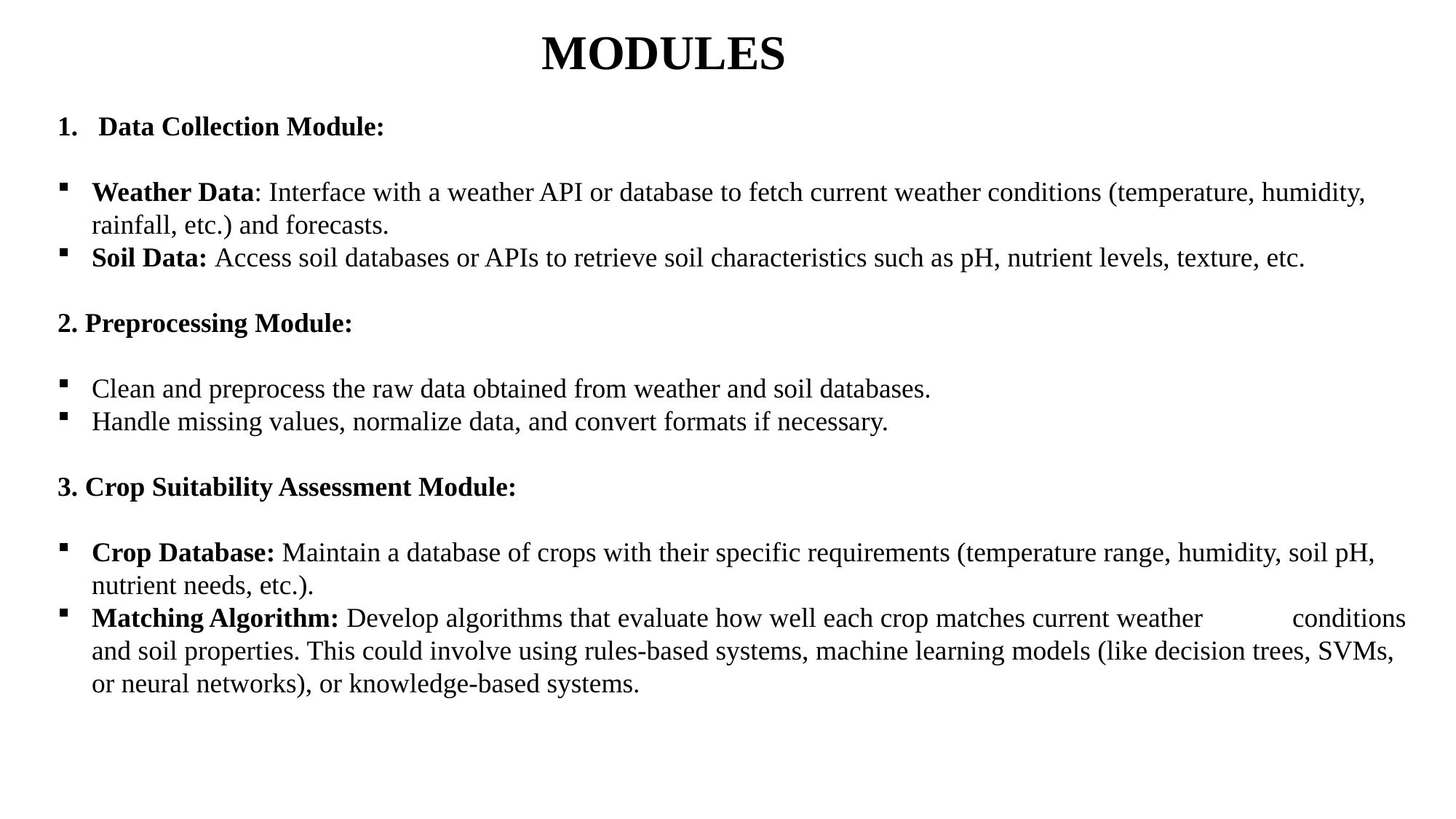

MODULES

Data Collection Module:

Weather Data: Interface with a weather API or database to fetch current weather conditions (temperature, humidity, rainfall, etc.) and forecasts.
Soil Data: Access soil databases or APIs to retrieve soil characteristics such as pH, nutrient levels, texture, etc.

2. Preprocessing Module:

Clean and preprocess the raw data obtained from weather and soil databases.
Handle missing values, normalize data, and convert formats if necessary.

3. Crop Suitability Assessment Module:

Crop Database: Maintain a database of crops with their specific requirements (temperature range, humidity, soil pH, nutrient needs, etc.).
Matching Algorithm: Develop algorithms that evaluate how well each crop matches current weather	conditions and soil properties. This could involve using rules-based systems, machine learning models (like decision trees, SVMs, or neural networks), or knowledge-based systems.